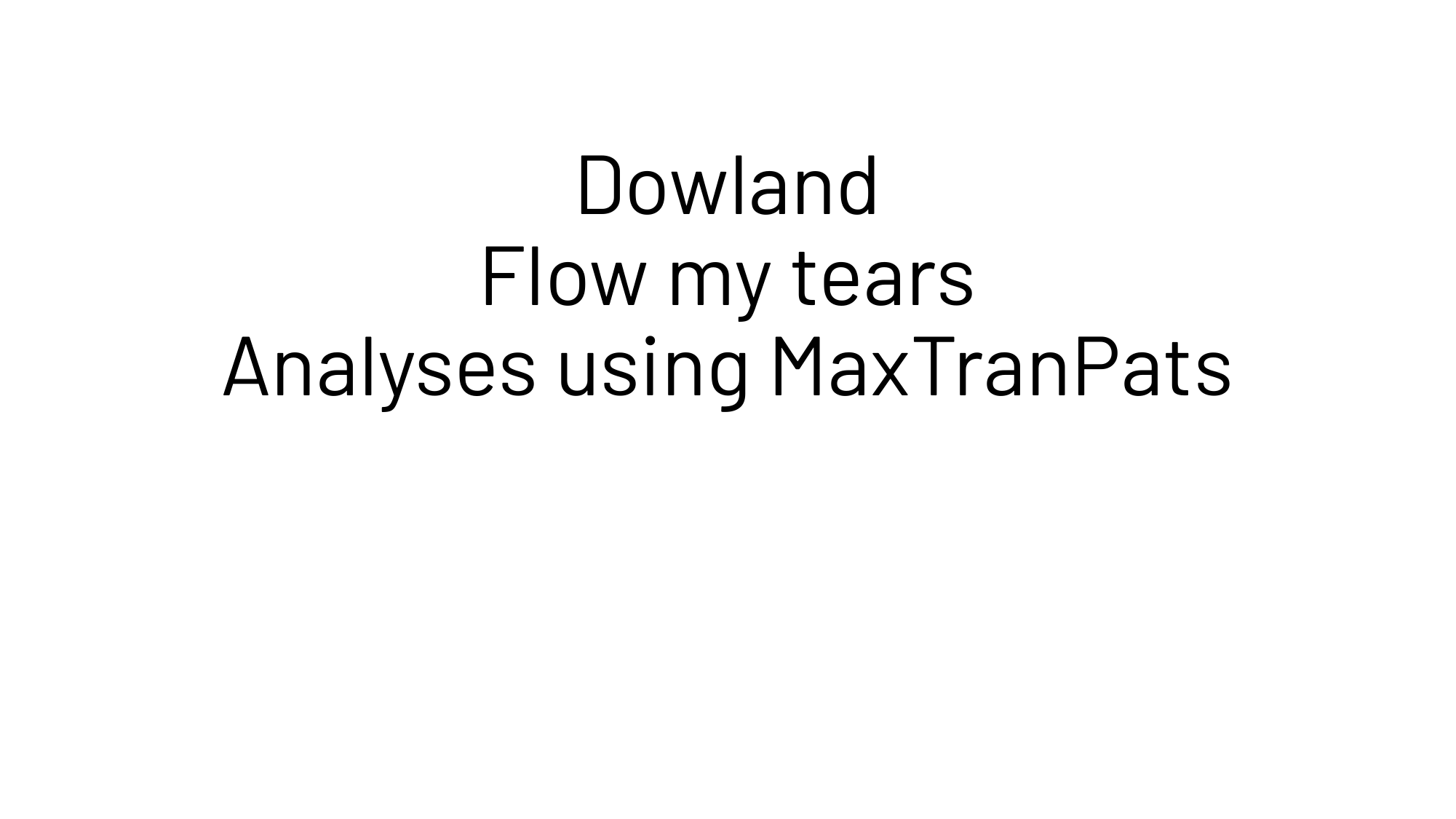

# Dowland Flow my tears Analyses using MaxTranPats